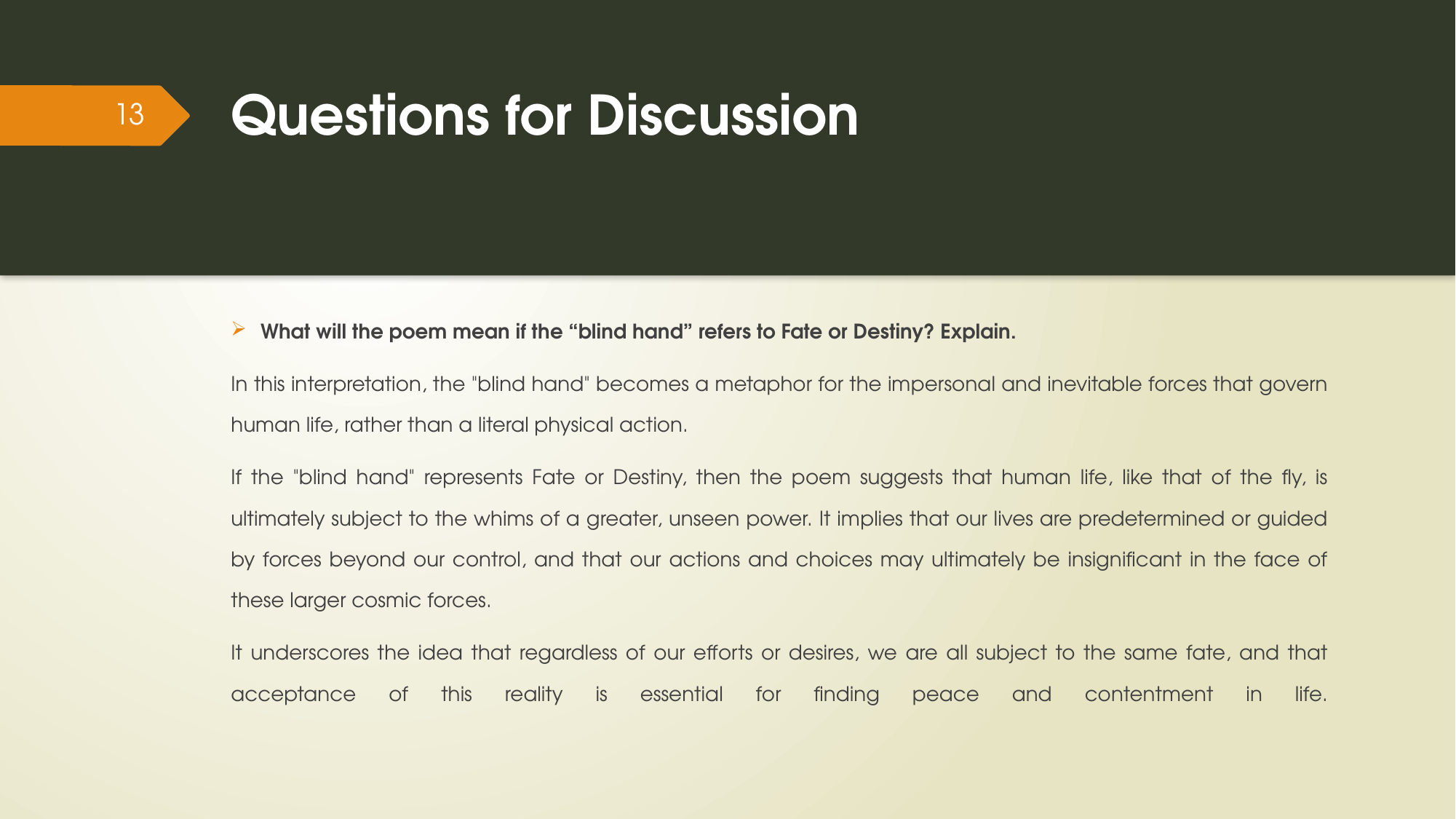

# Questions for Discussion

13
What will the poem mean if the “blind hand” refers to Fate or Destiny? Explain.
In this interpretation, the "blind hand" becomes a metaphor for the impersonal and inevitable forces that govern human life, rather than a literal physical action.
If the "blind hand" represents Fate or Destiny, then the poem suggests that human life, like that of the fly, is ultimately subject to the whims of a greater, unseen power. It implies that our lives are predetermined or guided by forces beyond our control, and that our actions and choices may ultimately be insignificant in the face of these larger cosmic forces.
It underscores the idea that regardless of our efforts or desires, we are all subject to the same fate, and that acceptance of this reality is essential for finding peace and contentment in life.